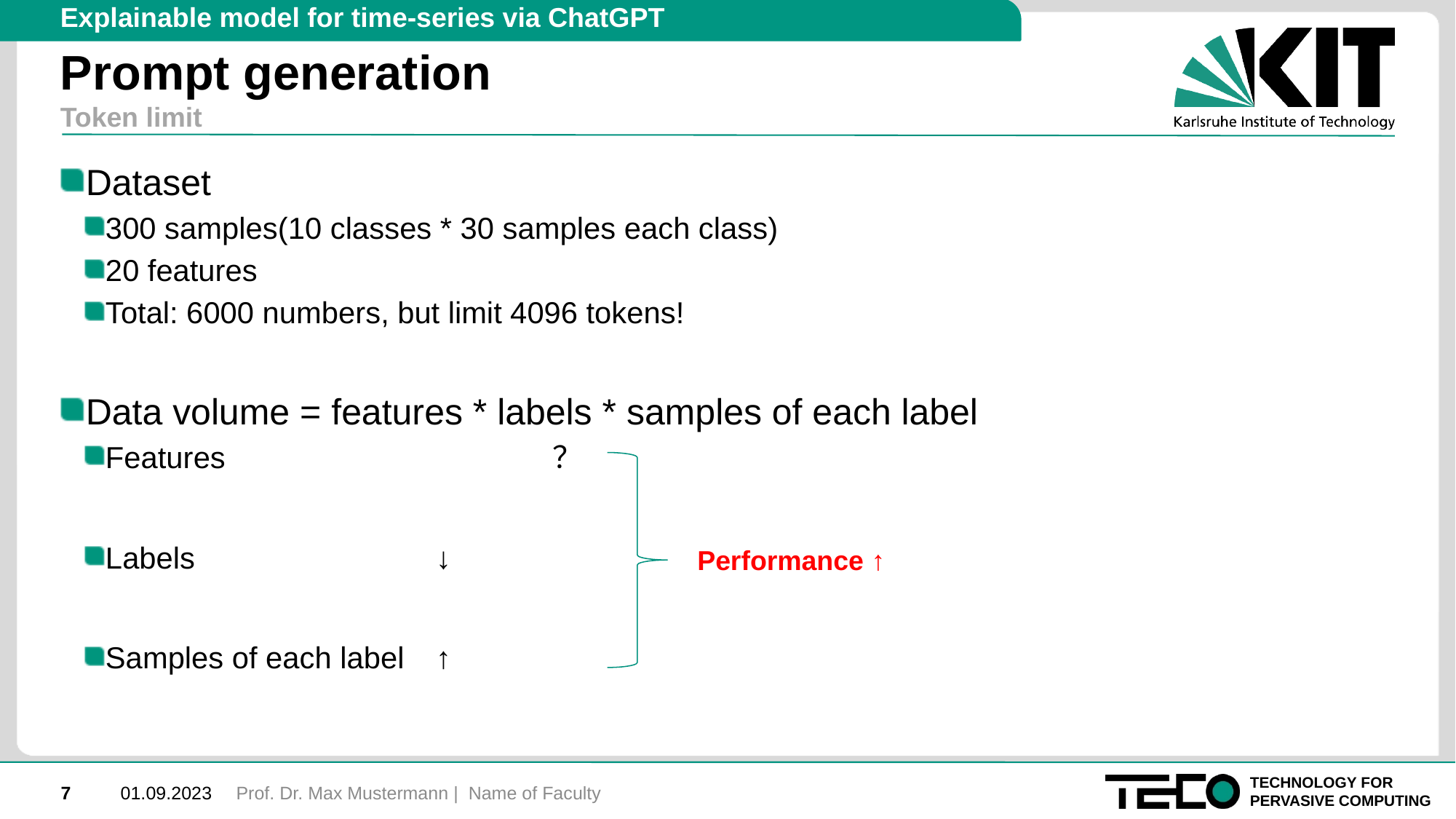

Explainable model for time-series via ChatGPT
# Prompt generation
Token limit
Dataset
300 samples(10 classes * 30 samples each class)
20 features
Total: 6000 numbers, but limit 4096 tokens!

Data volume = features * labels * samples of each label
Features 			 ？

Labels			 ↓

Samples of each label 	 ↑

Performance ↑
Prof. Dr. Max Mustermann |  Name of Faculty